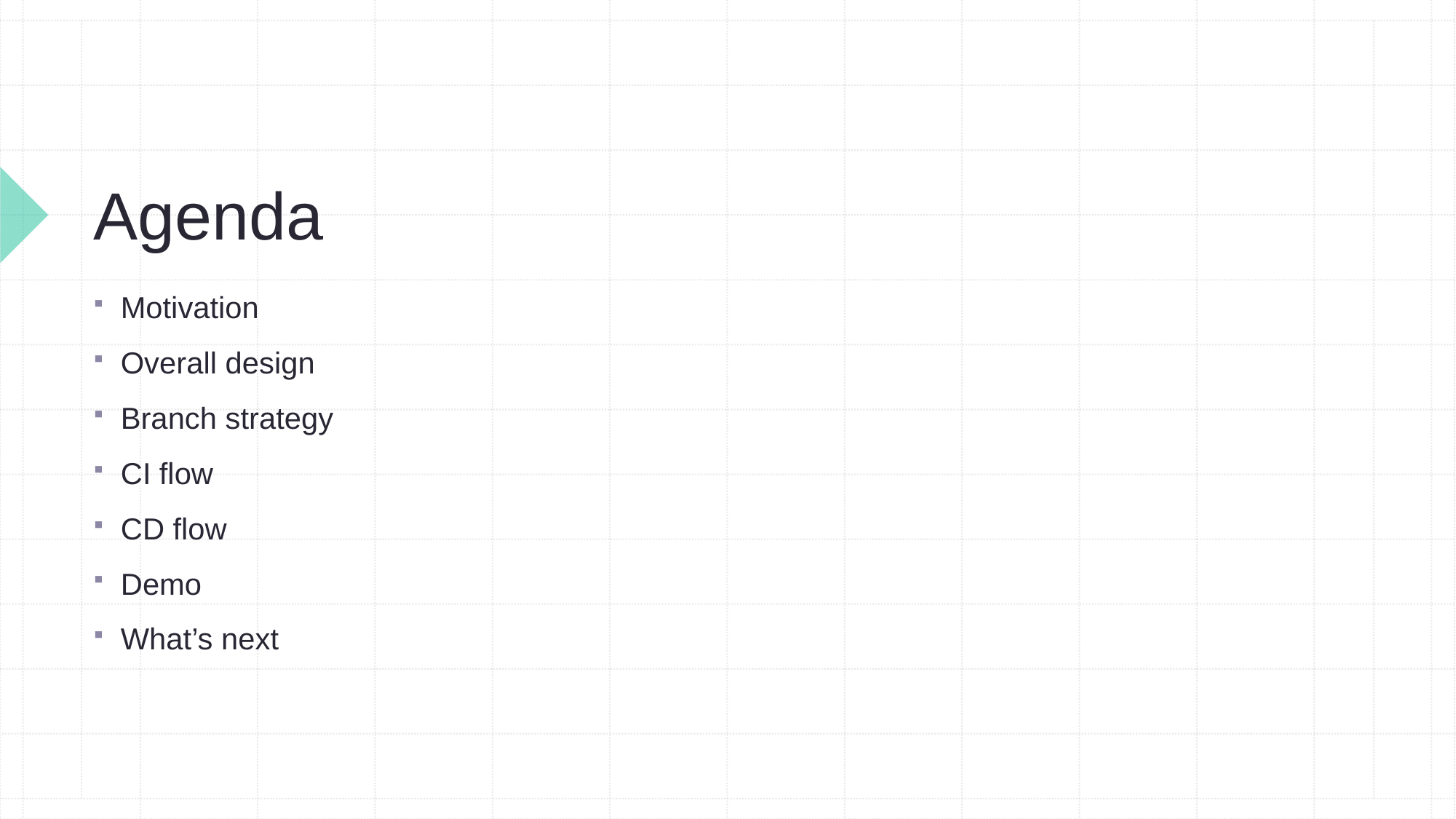

# Agenda
Motivation
Overall design
Branch strategy
CI flow
CD flow
Demo
What’s next